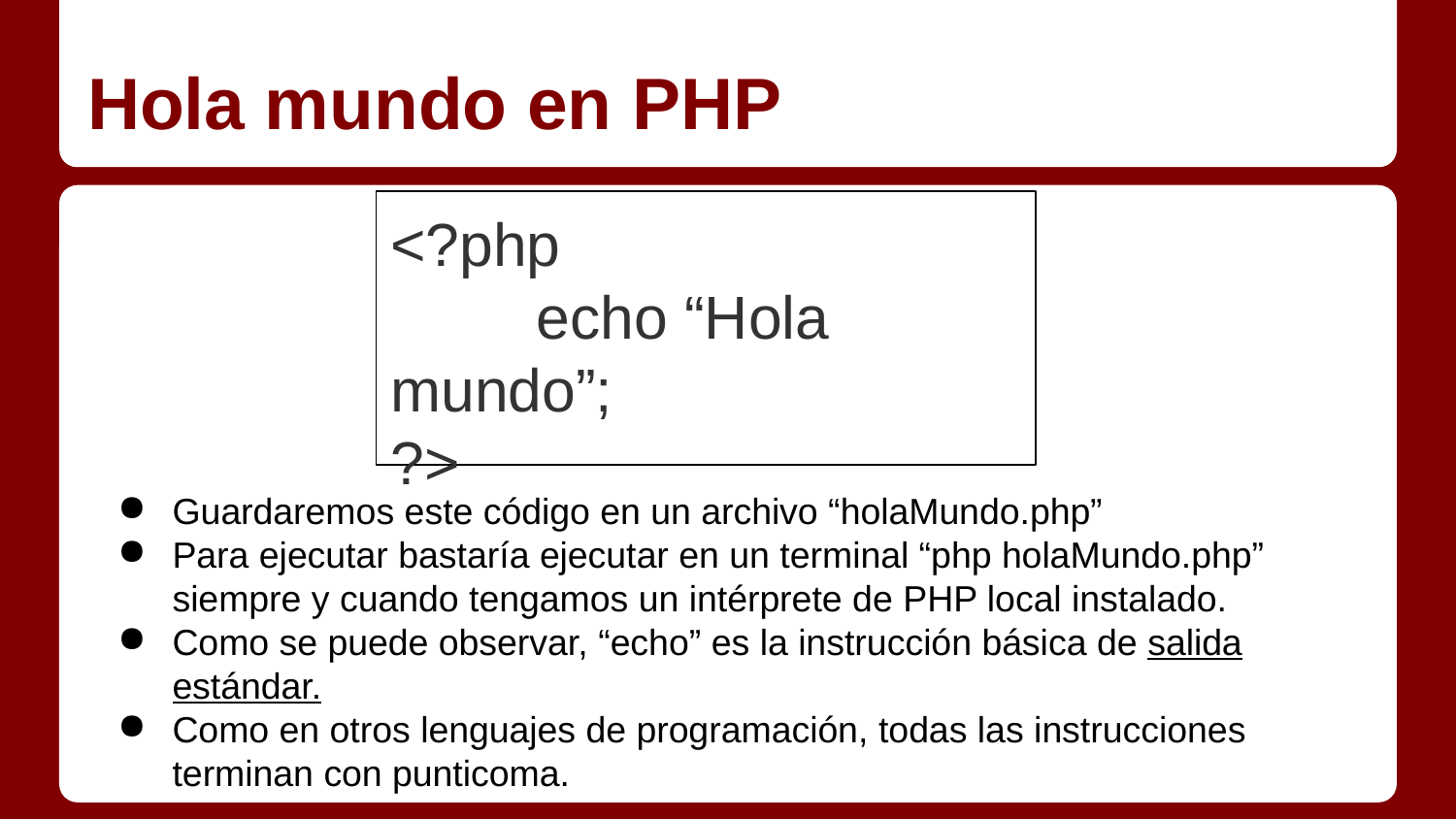

# Hola mundo en PHP
<?php
	echo “Hola mundo”;
?>

Guardaremos este código en un archivo “holaMundo.php”
Para ejecutar bastaría ejecutar en un terminal “php holaMundo.php” siempre y cuando tengamos un intérprete de PHP local instalado.
Como se puede observar, “echo” es la instrucción básica de salida estándar.
Como en otros lenguajes de programación, todas las instrucciones terminan con punticoma.